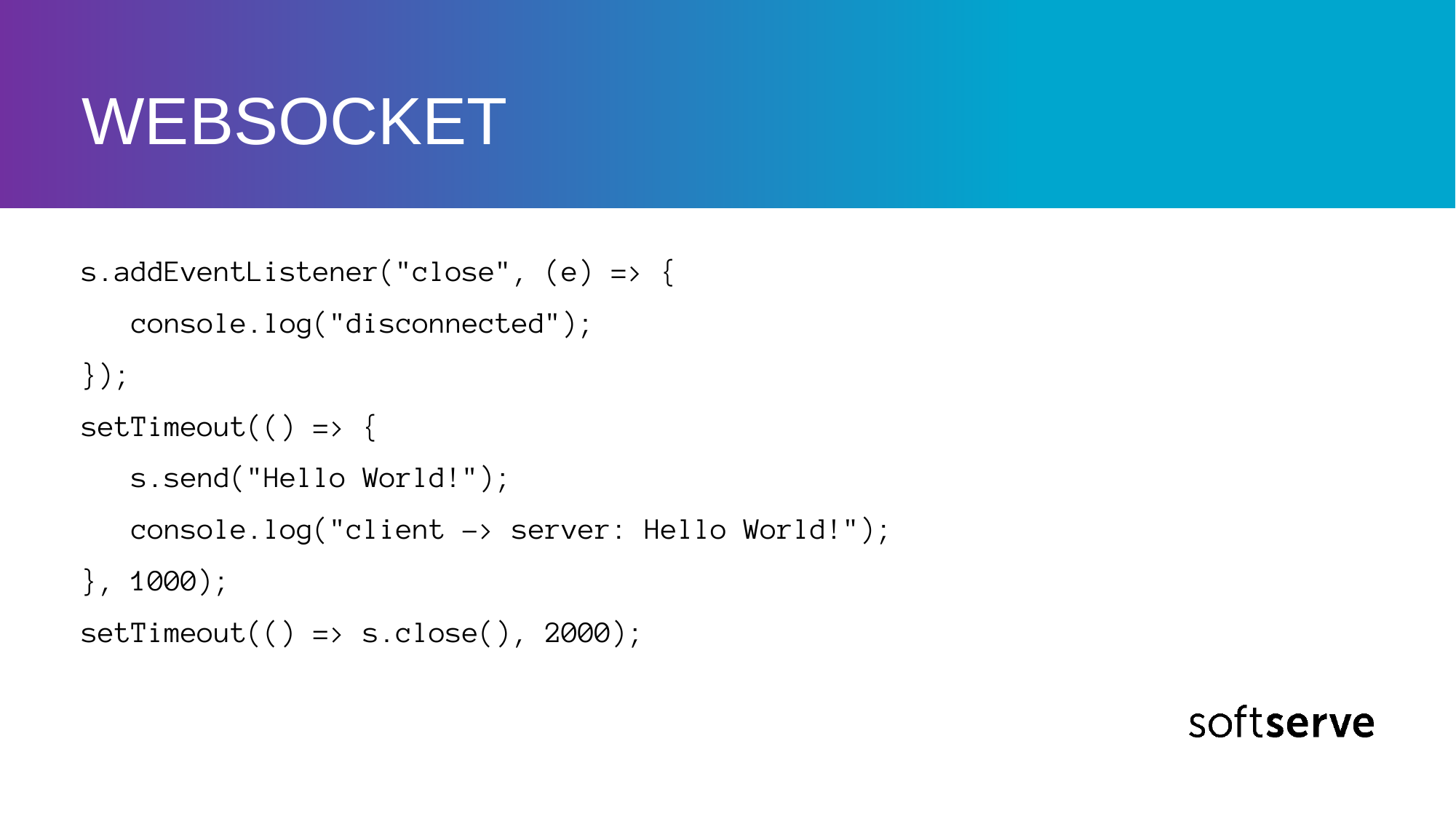

# WEBSOCKET
s.addEventListener("close", (e) => {
   console.log("disconnected");
});
setTimeout(() => {
   s.send("Hello World!");
   console.log("client -> server: Hello World!");
}, 1000);
setTimeout(() => s.close(), 2000);